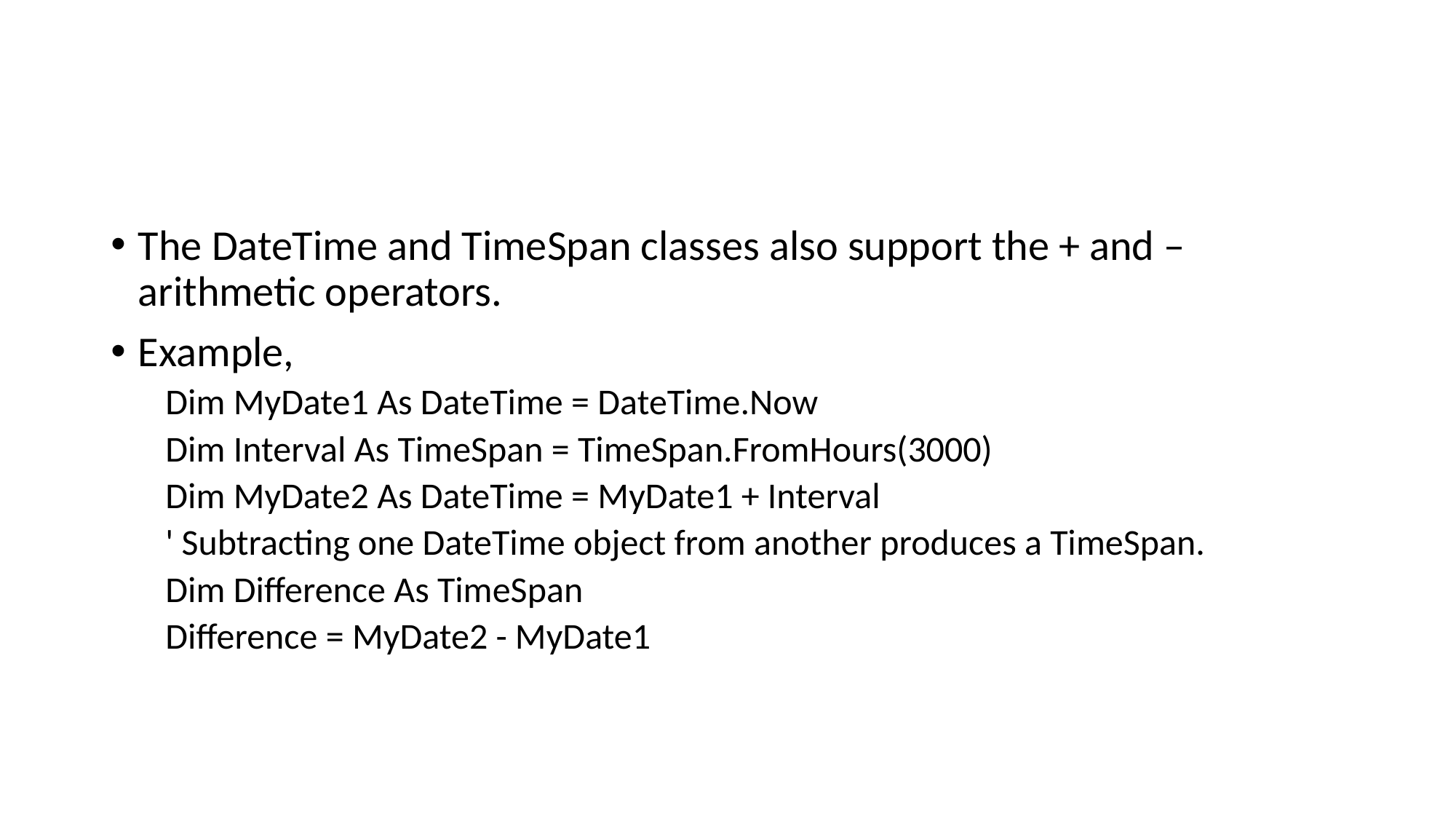

#
The DateTime and TimeSpan classes also support the + and – arithmetic operators.
Example,
Dim MyDate1 As DateTime = DateTime.Now
Dim Interval As TimeSpan = TimeSpan.FromHours(3000)
Dim MyDate2 As DateTime = MyDate1 + Interval
' Subtracting one DateTime object from another produces a TimeSpan.
Dim Difference As TimeSpan
Difference = MyDate2 - MyDate1